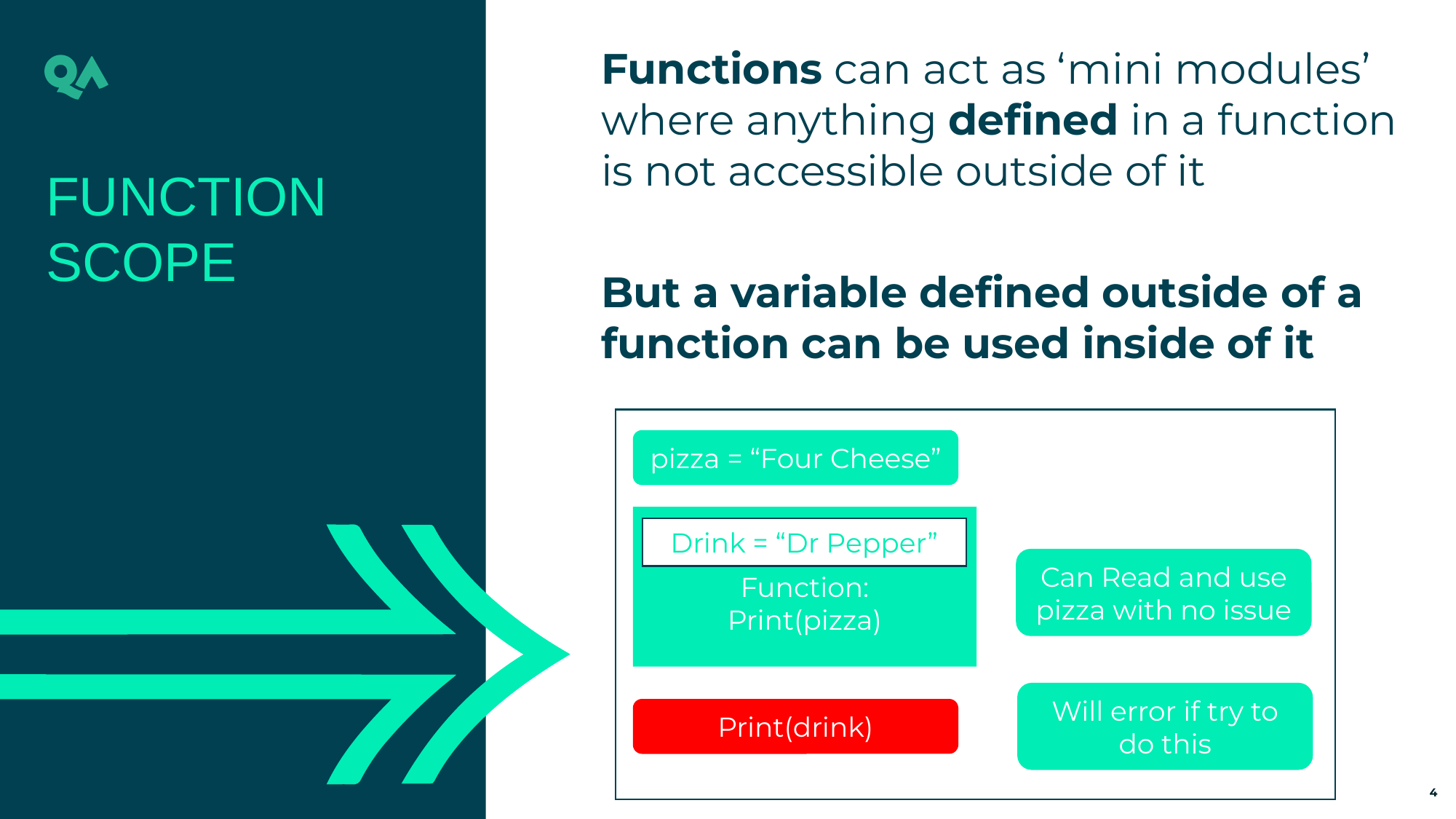

Functions can act as ‘mini modules’ where anything defined in a function is not accessible outside of it

But a variable defined outside of a function can be used inside of it
Function scope

pizza = “Four Cheese”

Function:
Print(pizza)
Drink = “Dr Pepper”
Can Read and use pizza with no issue
Will error if try to do this
Print(drink)
4